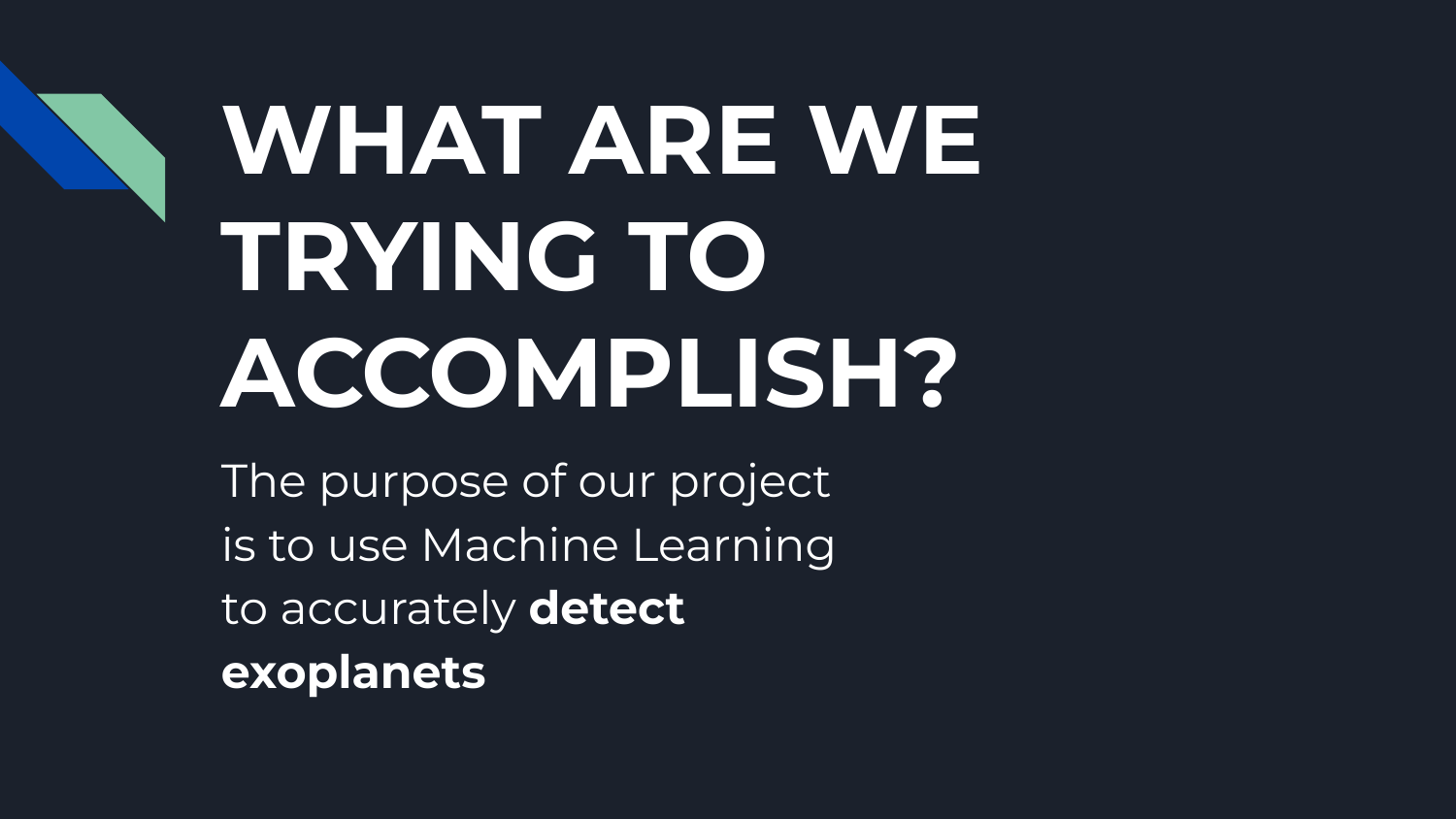

# WHAT ARE WE TRYING TO ACCOMPLISH?
The purpose of our project is to use Machine Learning to accurately detect exoplanets